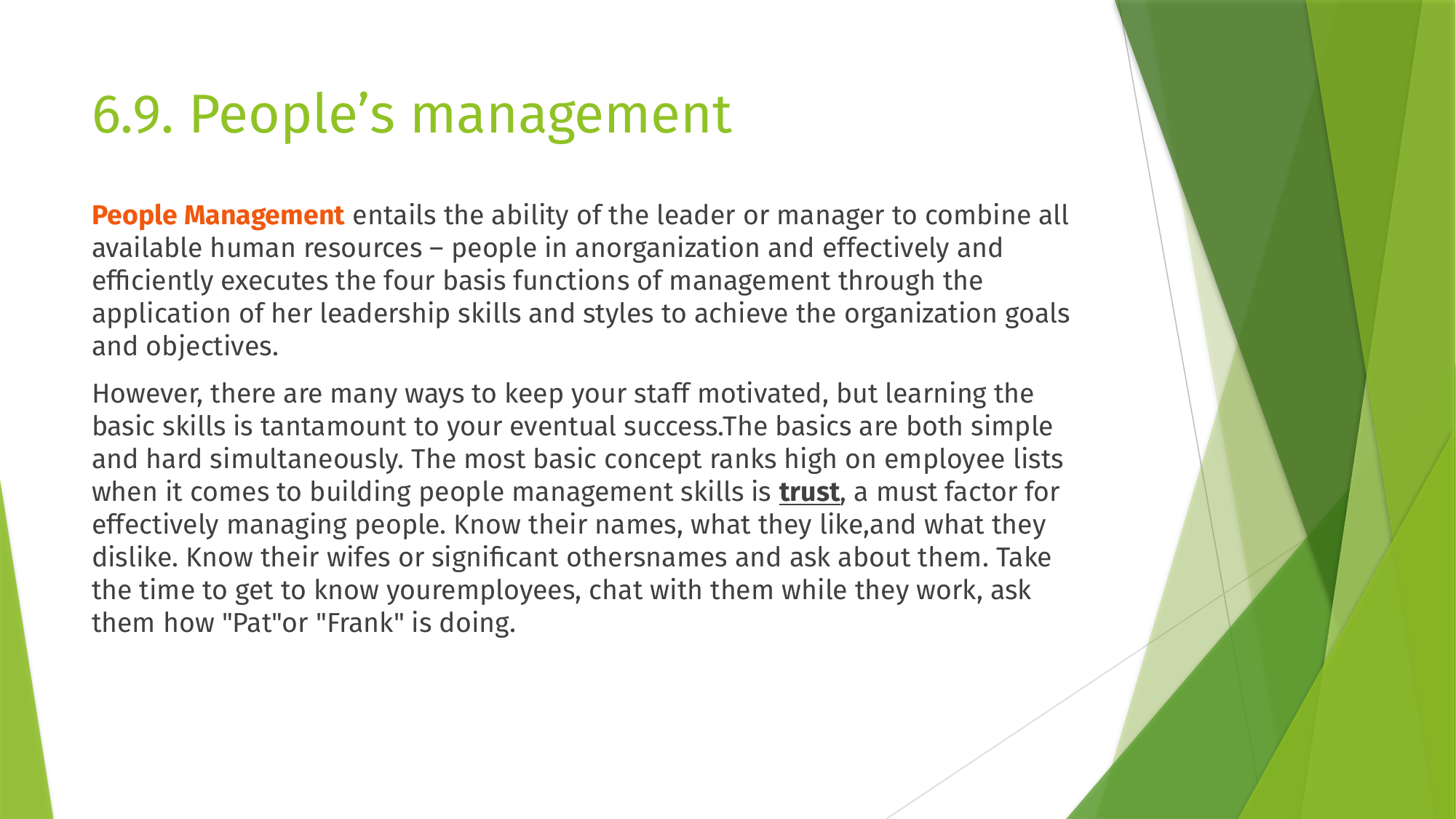

# 6.9. People’s management
People Management entails the ability of the leader or manager to combine all available human resources – people in anorganization and effectively and efficiently executes the four basis functions of management through the application of her leadership skills and styles to achieve the organization goals and objectives.
However, there are many ways to keep your staff motivated, but learning the basic skills is tantamount to your eventual success.The basics are both simple and hard simultaneously. The most basic concept ranks high on employee lists when it comes to building people management skills is trust, a must factor for effectively managing people. Know their names, what they like,and what they dislike. Know their wifes or significant othersnames and ask about them. Take the time to get to know youremployees, chat with them while they work, ask them how "Pat"or "Frank" is doing.